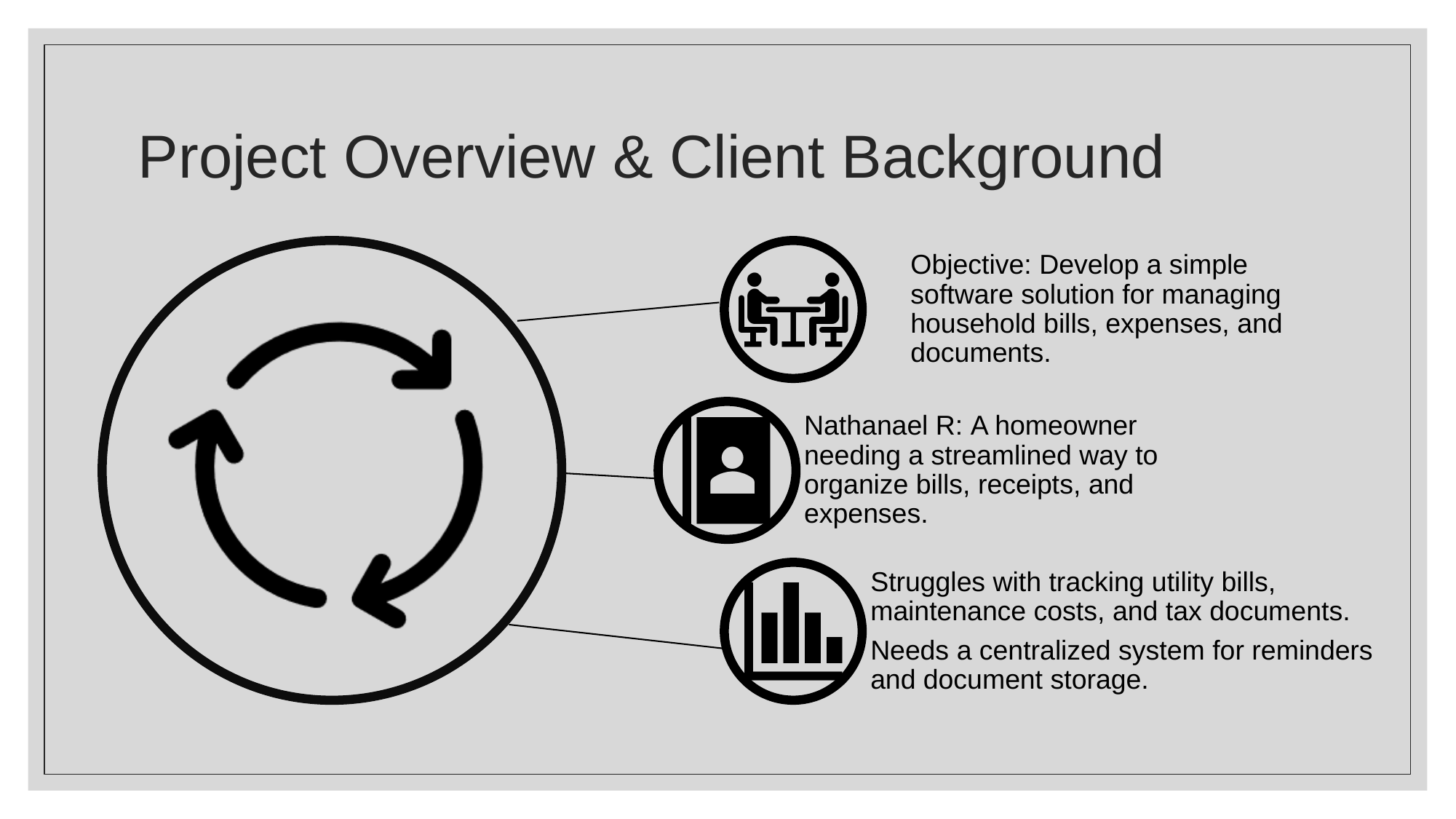

# Project Overview & Client Background

Objective: Develop a simple software solution for managing household bills, expenses, and documents.
Nathanael R: A homeowner needing a streamlined way to organize bills, receipts, and expenses.
Struggles with tracking utility bills, maintenance costs, and tax documents.
Needs a centralized system for reminders and document storage.